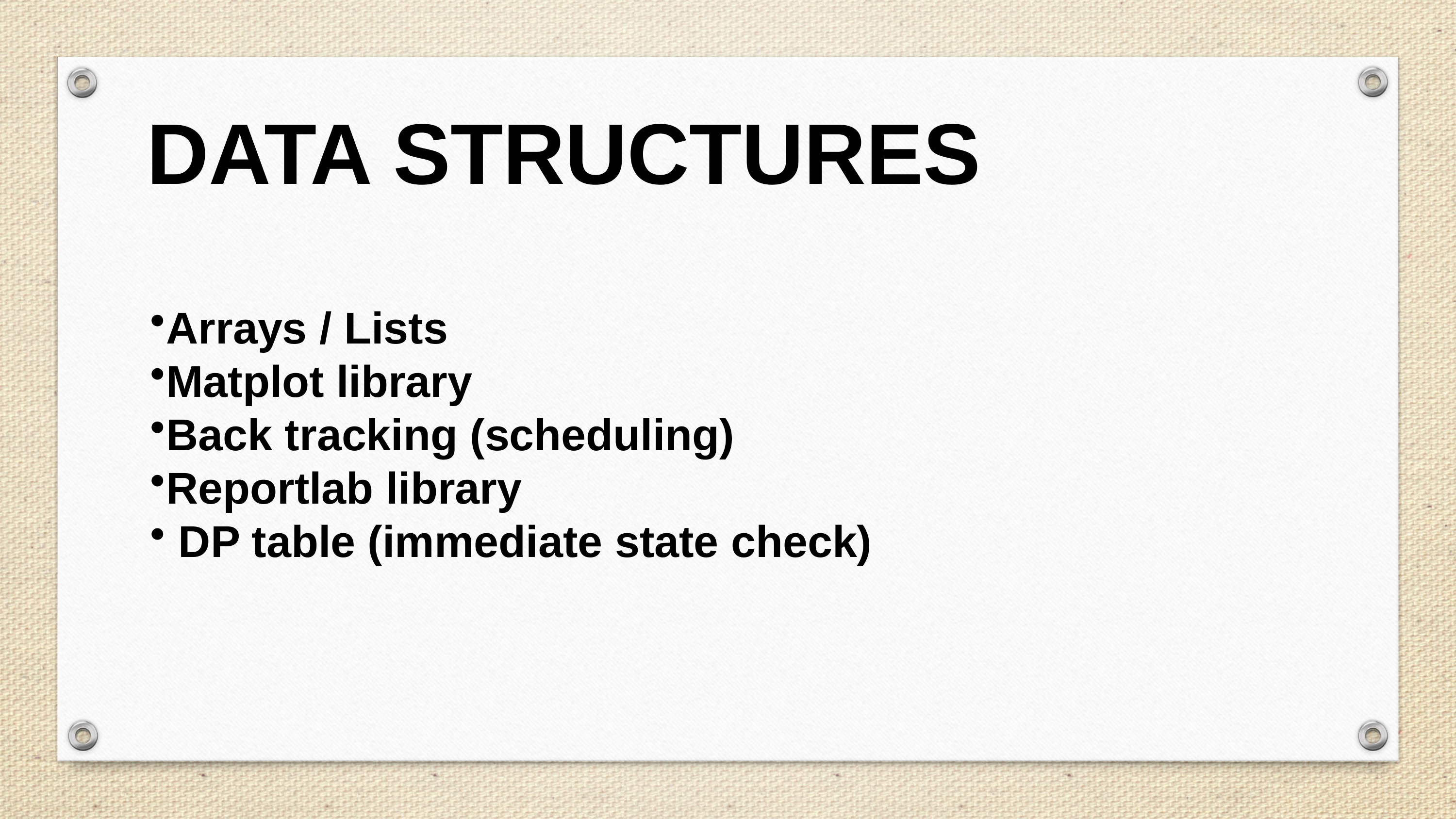

DATA STRUCTURES
Arrays / Lists
Matplot library
Back tracking (scheduling)
Reportlab library
 DP table (immediate state check)